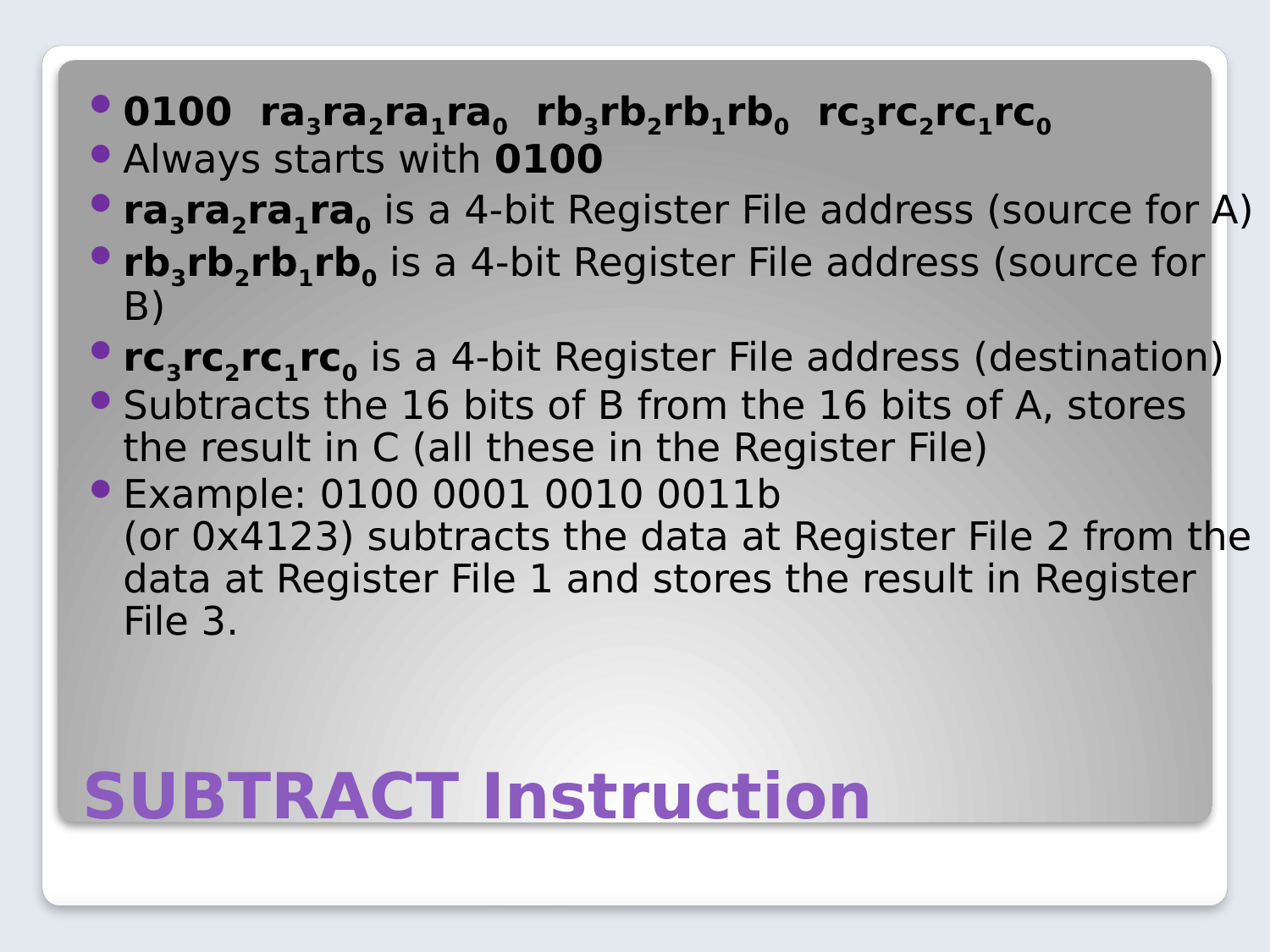

0100  ra3ra2ra1ra0  rb3rb2rb1rb0  rc3rc2rc1rc0
Always starts with 0100
ra3ra2ra1ra0 is a 4-bit Register File address (source for A)
rb3rb2rb1rb0 is a 4-bit Register File address (source for B)
rc3rc2rc1rc0 is a 4-bit Register File address (destination)
Subtracts the 16 bits of B from the 16 bits of A, stores the result in C (all these in the Register File)
Example: 0100 0001 0010 0011b
(or 0x4123) subtracts the data at Register File 2 from the data at Register File 1 and stores the result in Register File 3.
# SUBTRACT Instruction